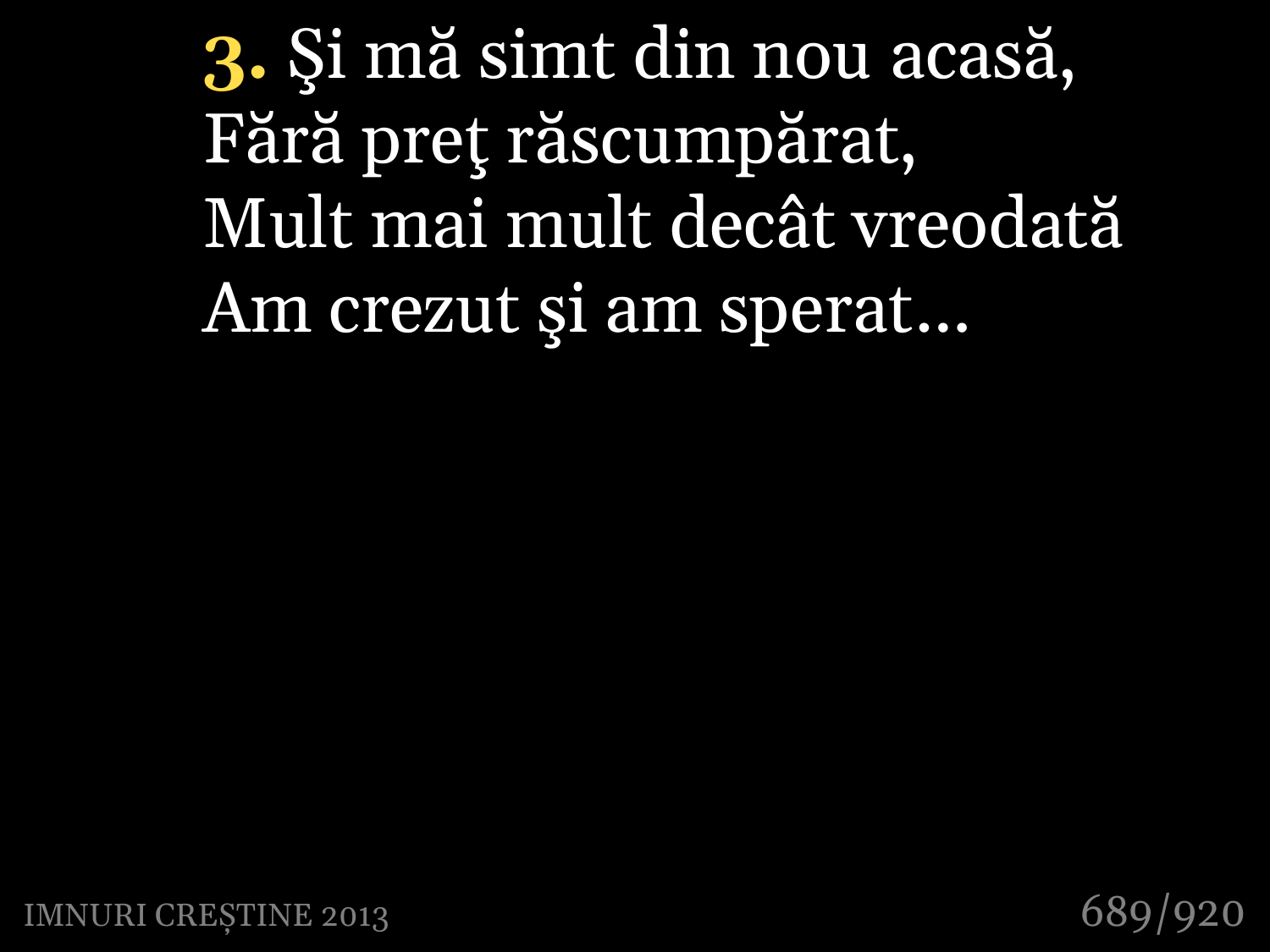

3. Şi mă simt din nou acasă,
Fără preţ răscumpărat,
Mult mai mult decât vreodată
Am crezut şi am sperat…
689/920
IMNURI CREȘTINE 2013